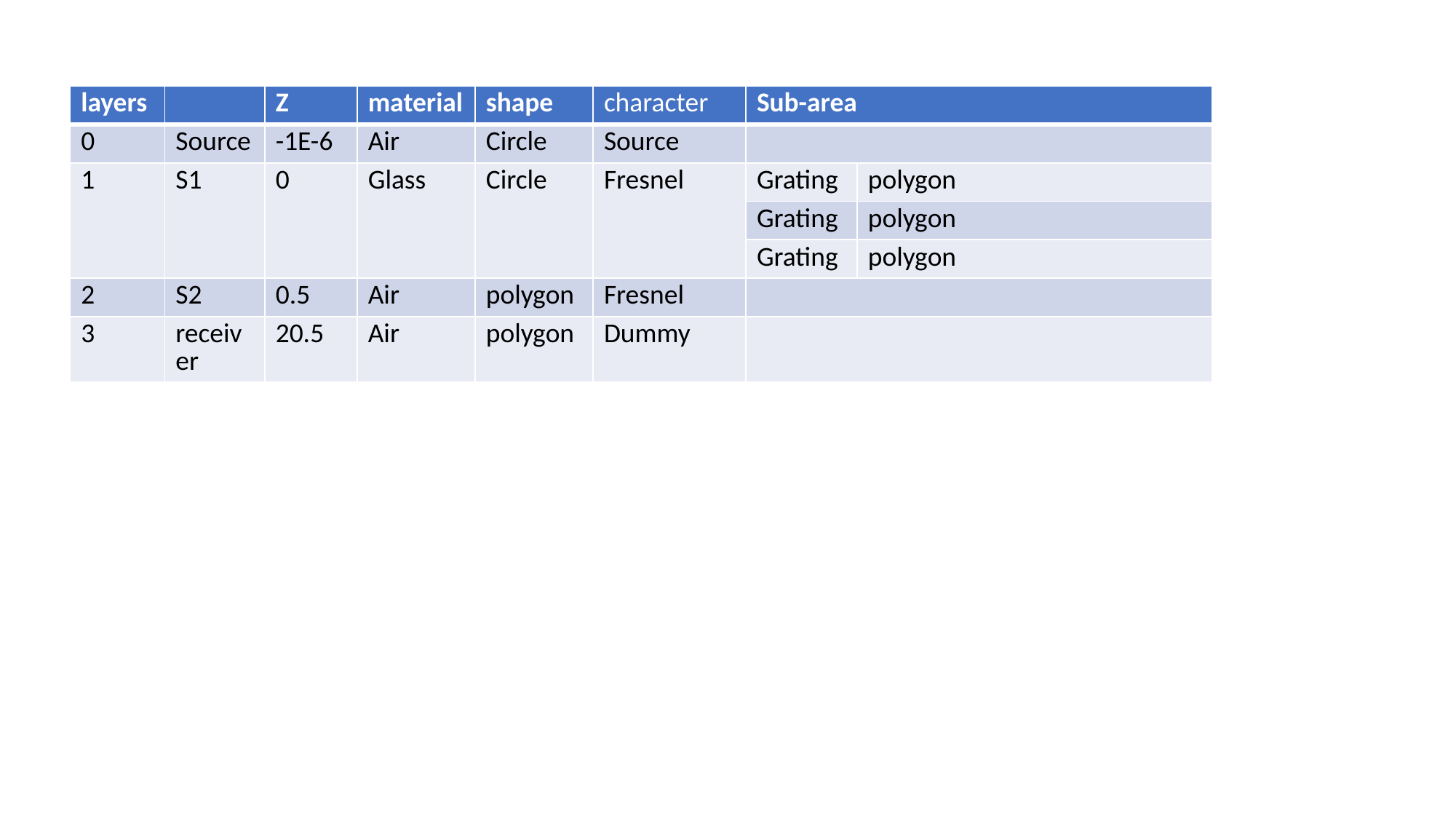

| layers |  | Z | material | shape | character | Sub-area |  |
| --- | --- | --- | --- | --- | --- | --- | --- |
| 0 | Source | -1E-6 | Air | Circle | Source |  |  |
| 1 | S1 | 0 | Glass | Circle | Fresnel | Grating | polygon |
|  |  |  |  |  |  | Grating | polygon |
|  |  |  |  |  |  | Grating | polygon |
| 2 | S2 | 0.5 | Air | polygon | Fresnel |  |  |
| 3 | receiver | 20.5 | Air | polygon | Dummy |  |  |